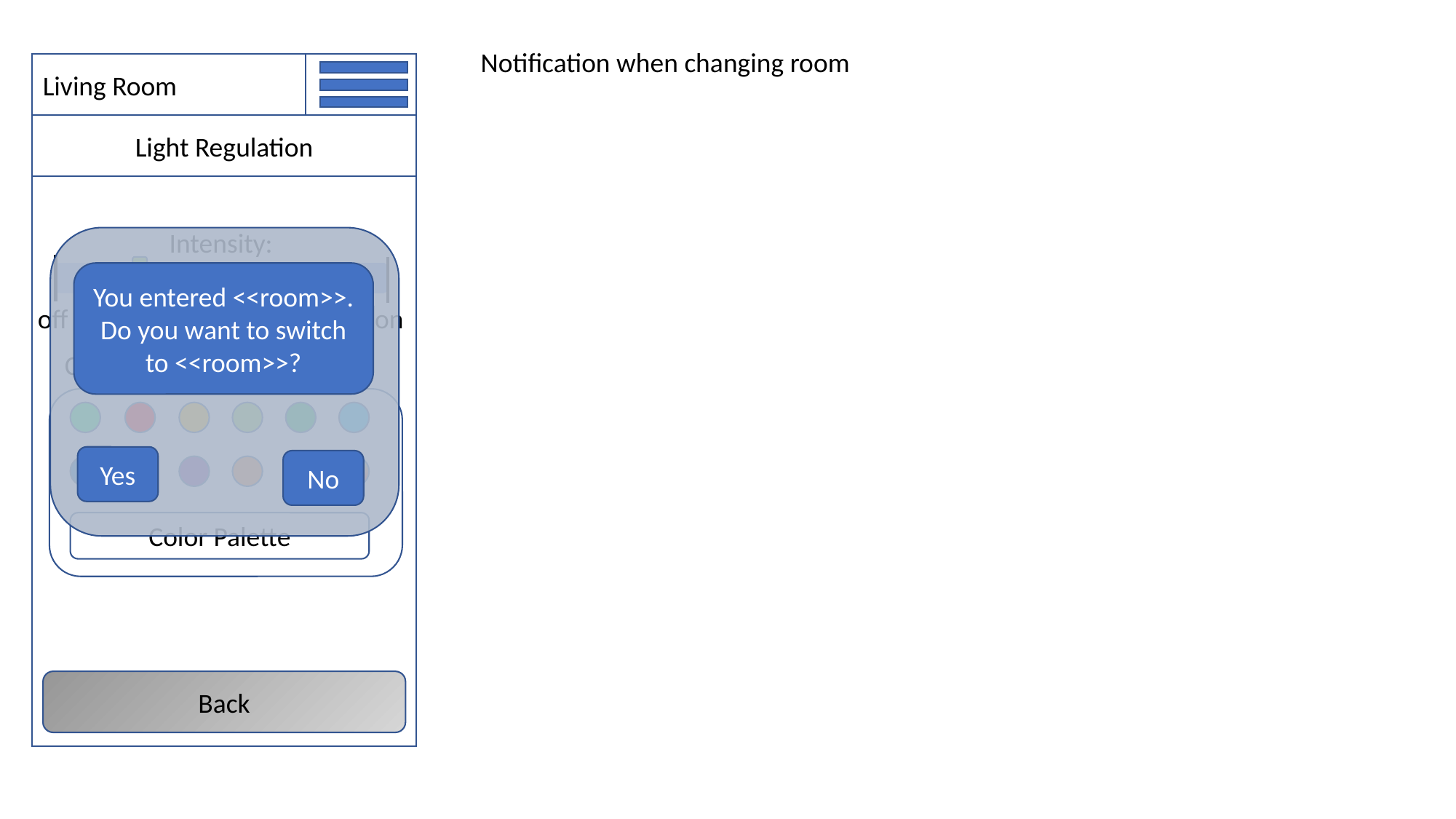

Notification when changing room

Living Room

Light Regulation
Intensity:

You entered <<room>>.
Do you want to switch to <<room>>?
off
on
Colorpicker:

Yes
No

Color Palette
Back